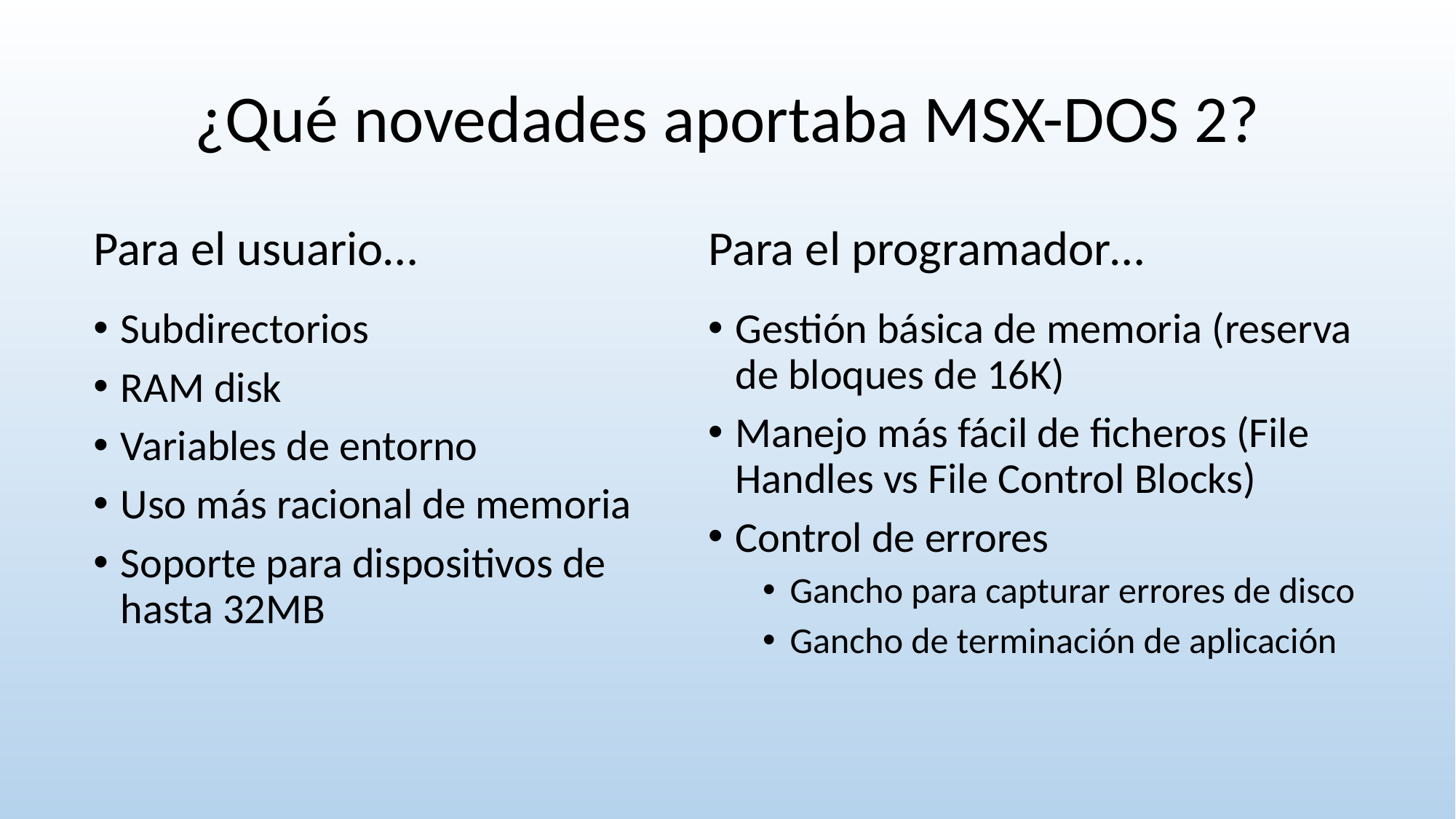

# ¿Qué novedades aportaba MSX-DOS 2?
Para el usuario…
Subdirectorios
RAM disk
Variables de entorno
Uso más racional de memoria
Soporte para dispositivos de hasta 32MB

Para el programador…
Gestión básica de memoria (reserva de bloques de 16K)
Manejo más fácil de ficheros (File Handles vs File Control Blocks)
Control de errores
Gancho para capturar errores de disco
Gancho de terminación de aplicación